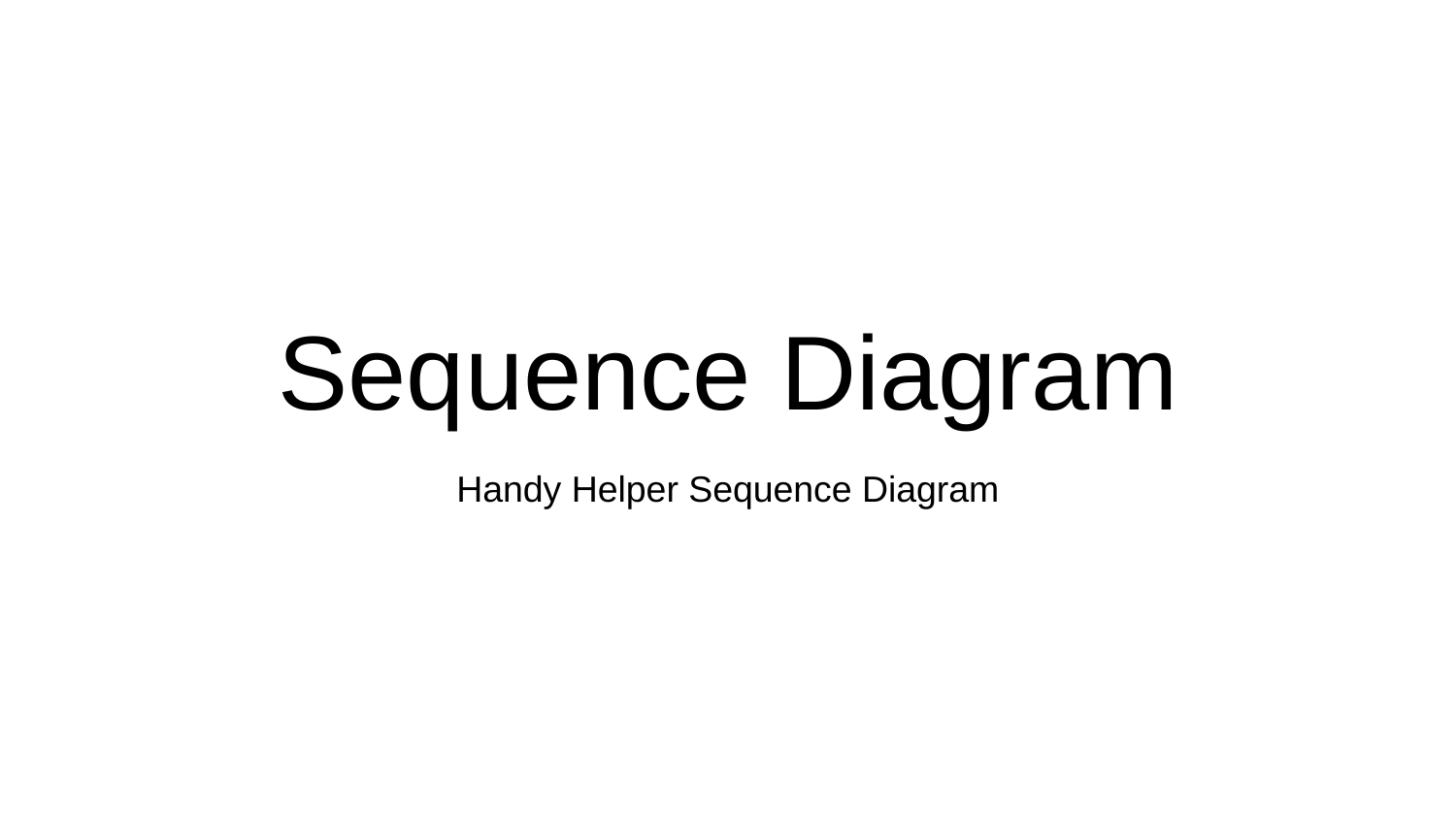

# Sequence Diagram
Handy Helper Sequence Diagram